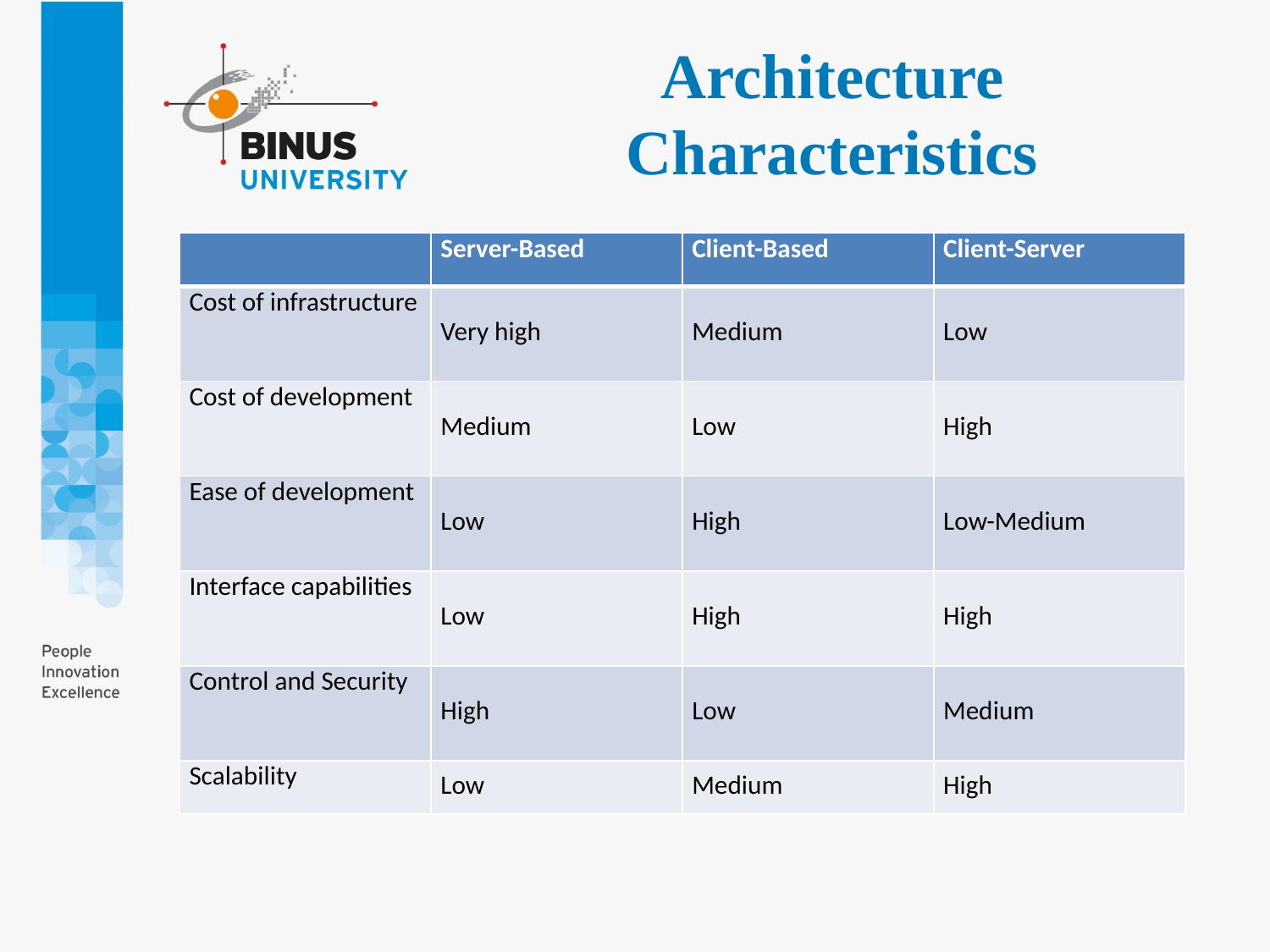

# Architecture Characteristics
|  | Server-Based | Client-Based | Client-Server |
| --- | --- | --- | --- |
| Cost of infrastructure | Very high | Medium | Low |
| Cost of development | Medium | Low | High |
| Ease of development | Low | High | Low-Medium |
| Interface capabilities | Low | High | High |
| Control and Security | High | Low | Medium |
| Scalability | Low | Medium | High |